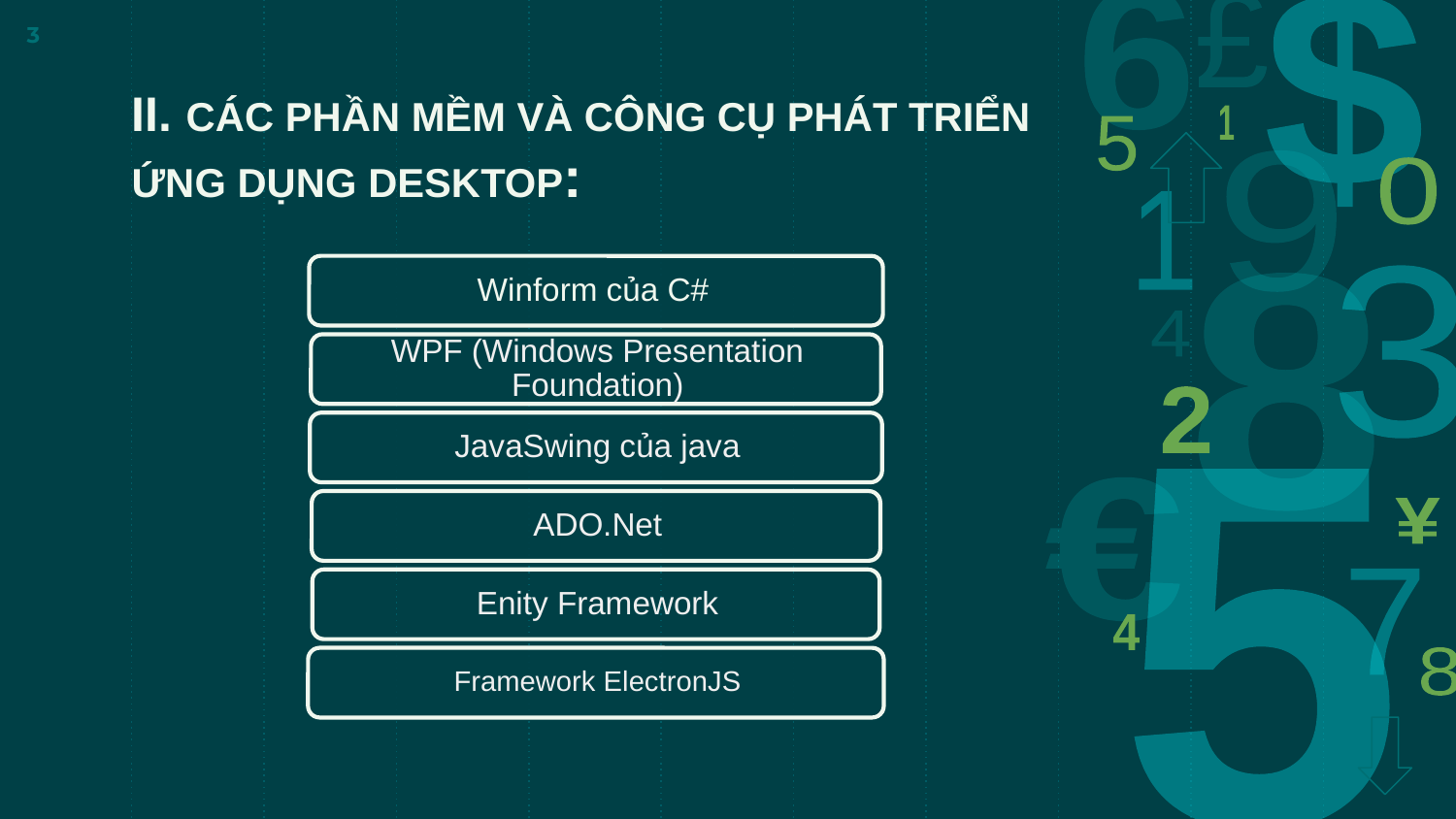

3
# II. CÁC PHẦN MỀM VÀ CÔNG CỤ PHÁT TRIỂN ỨNG DỤNG DESKTOP:
Winform của C#
WPF (Windows Presentation Foundation)
JavaSwing của java
ADO.Net
Enity Framework
Framework ElectronJS